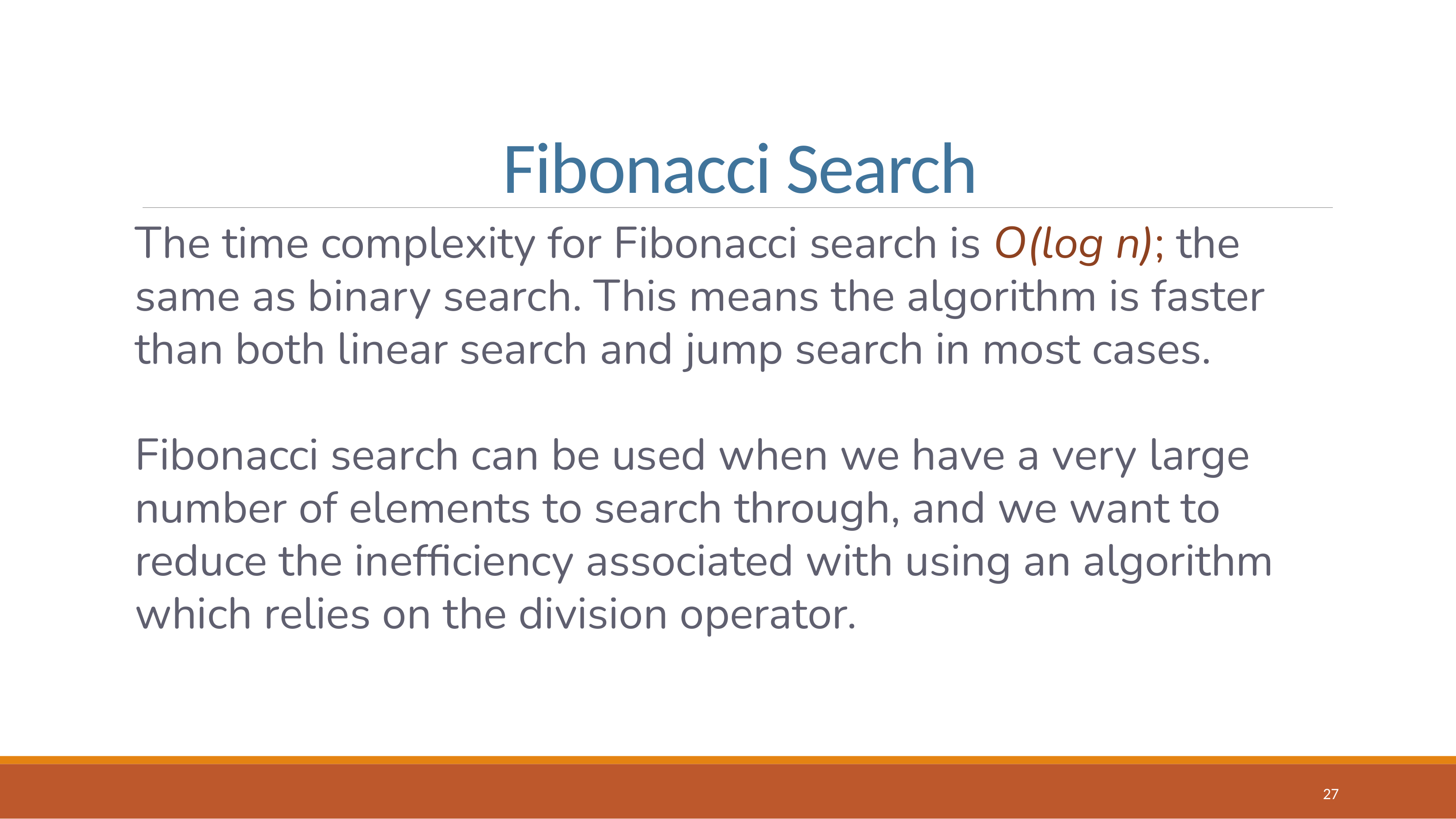

# Fibonacci Search
The time complexity for Fibonacci search is O(log n); the same as binary search. This means the algorithm is faster than both linear search and jump search in most cases.

Fibonacci search can be used when we have a very large number of elements to search through, and we want to reduce the inefficiency associated with using an algorithm which relies on the division operator.
27